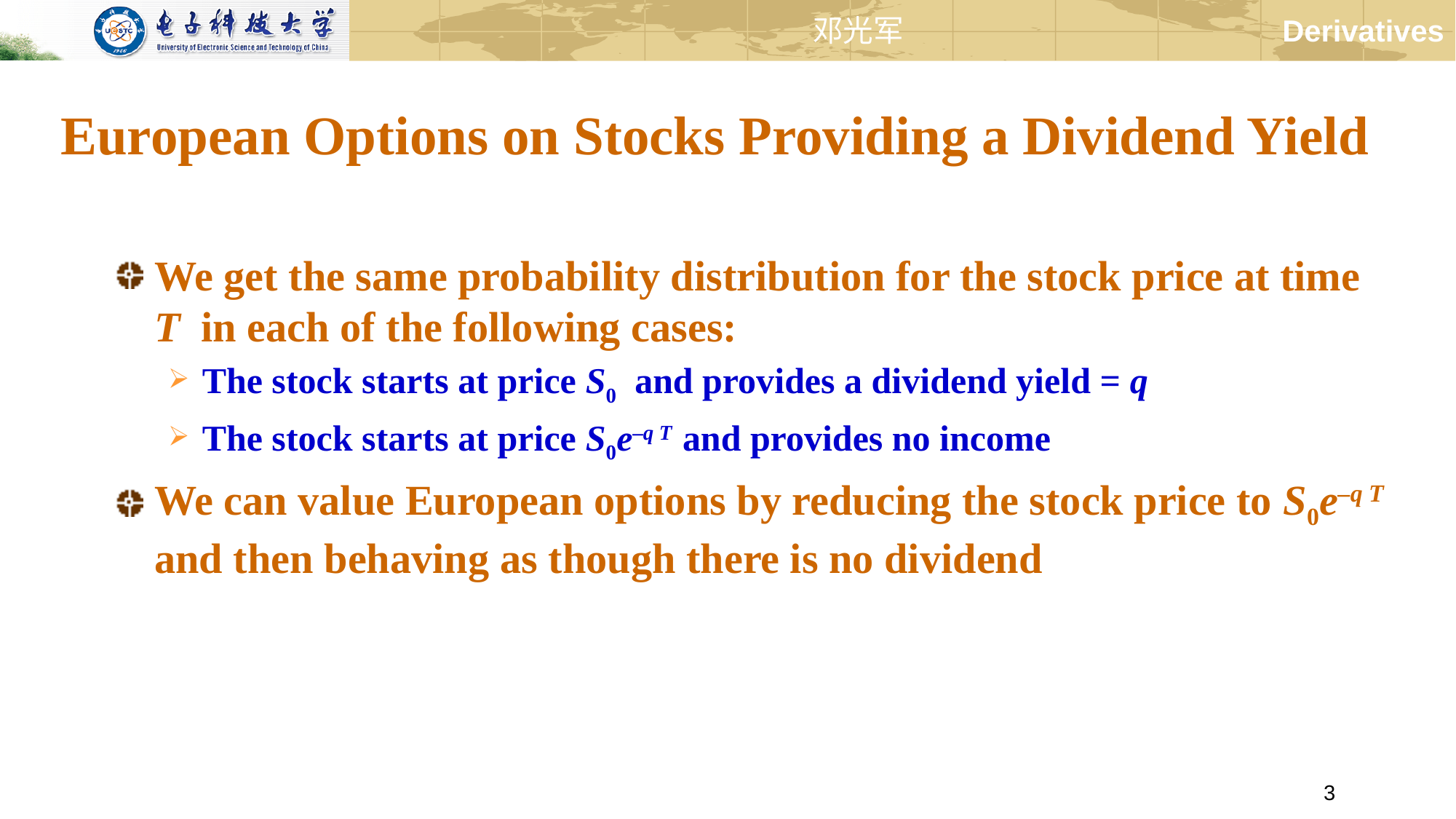

# European Options on Stocks Providing a Dividend Yield

We get the same probability distribution for the stock price at time T  in each of the following cases:
The stock starts at price S0  and provides a dividend yield = q
The stock starts at price S0e–q T  and provides no income
We can value European options by reducing the stock price to S0e–q T  and then behaving as though there is no dividend